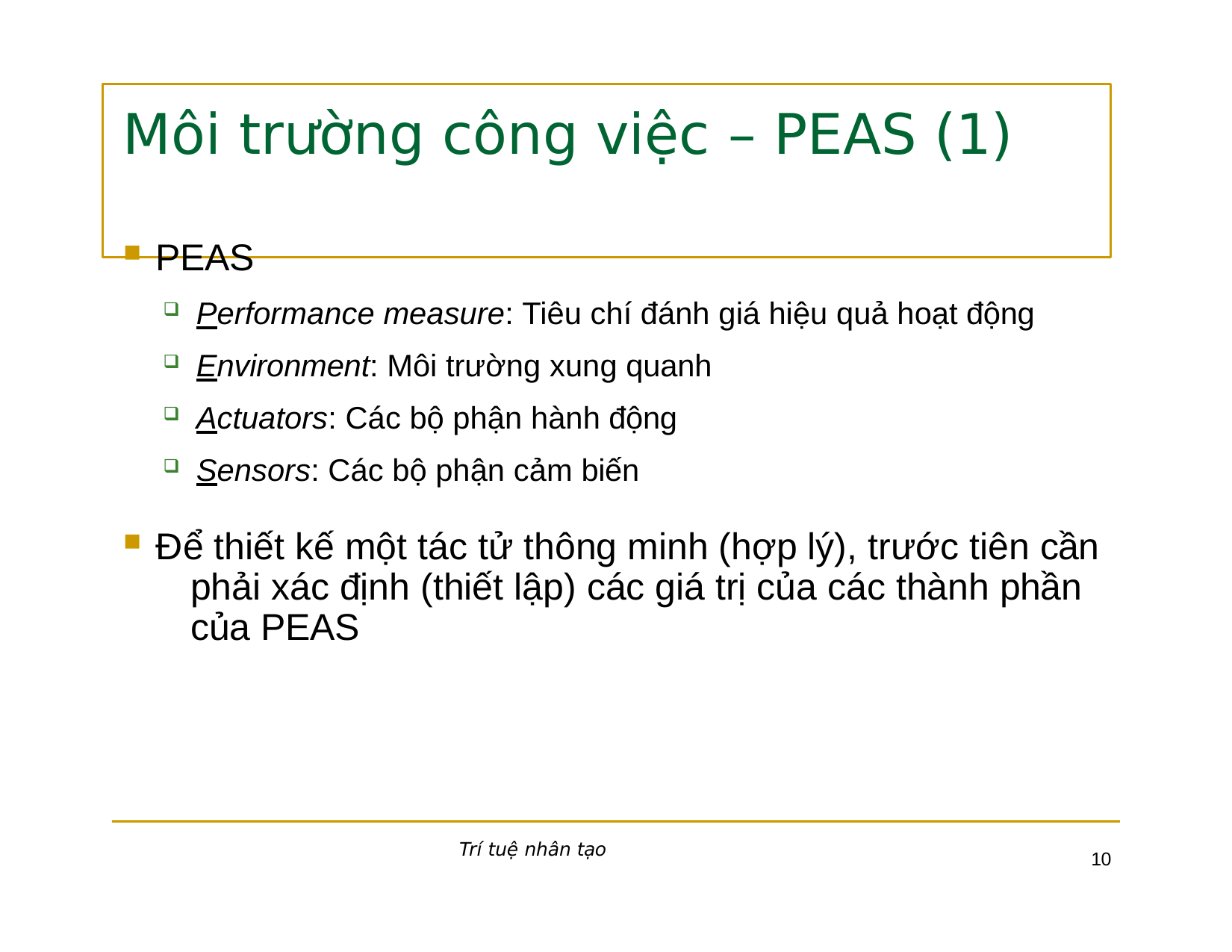

# Môi trường công việc – PEAS (1)
PEAS
Performance measure: Tiêu chí đánh giá hiệu quả hoạt động
Environment: Môi trường xung quanh
Actuators: Các bộ phận hành động
Sensors: Các bộ phận cảm biến

Để thiết kế một tác tử thông minh (hợp lý), trước tiên cần 	phải xác định (thiết lập) các giá trị của các thành phần 	của PEAS

Trí tuệ nhân tạo
10